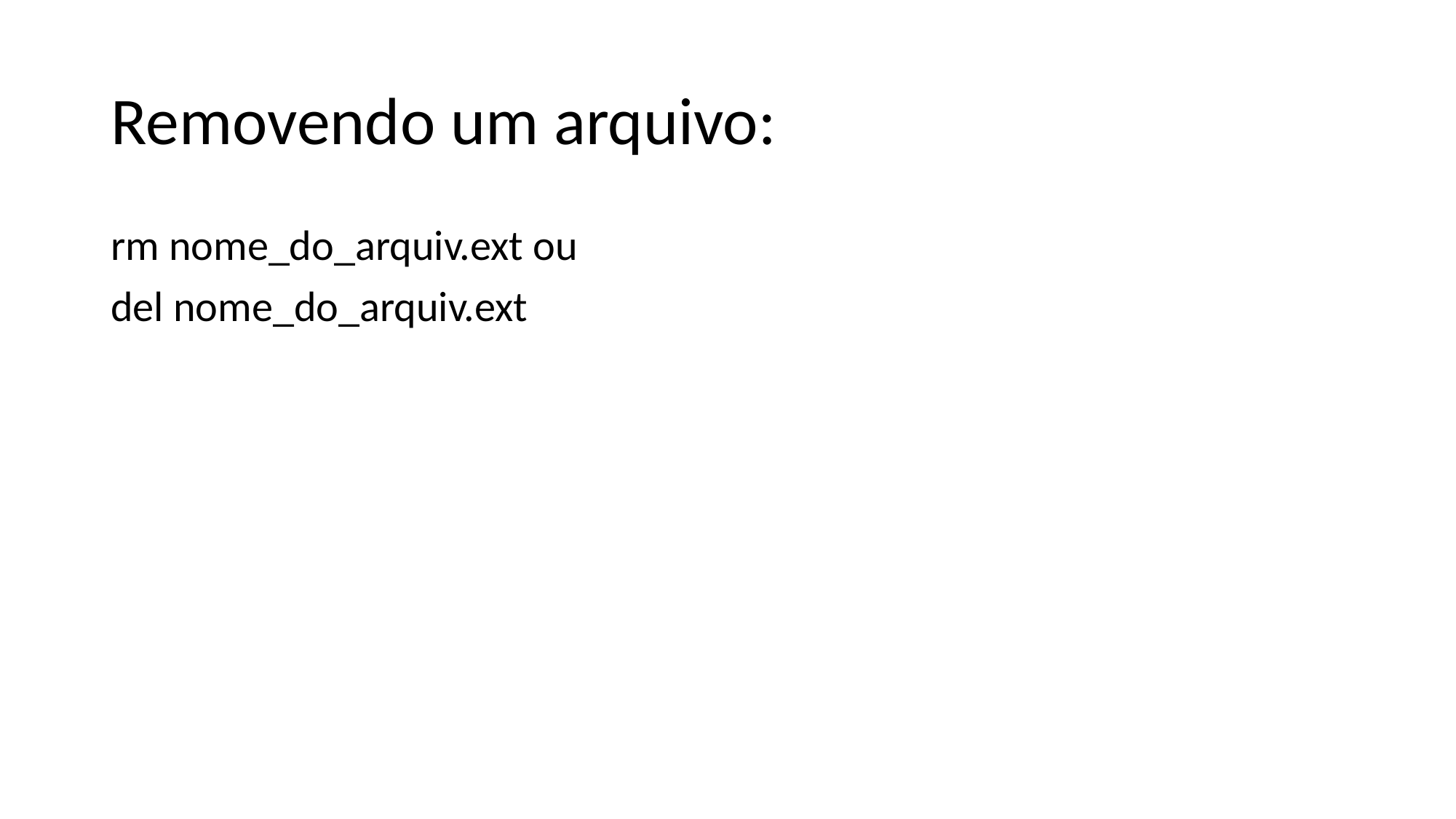

# Removendo um arquivo:
rm nome_do_arquiv.ext ou
del nome_do_arquiv.ext